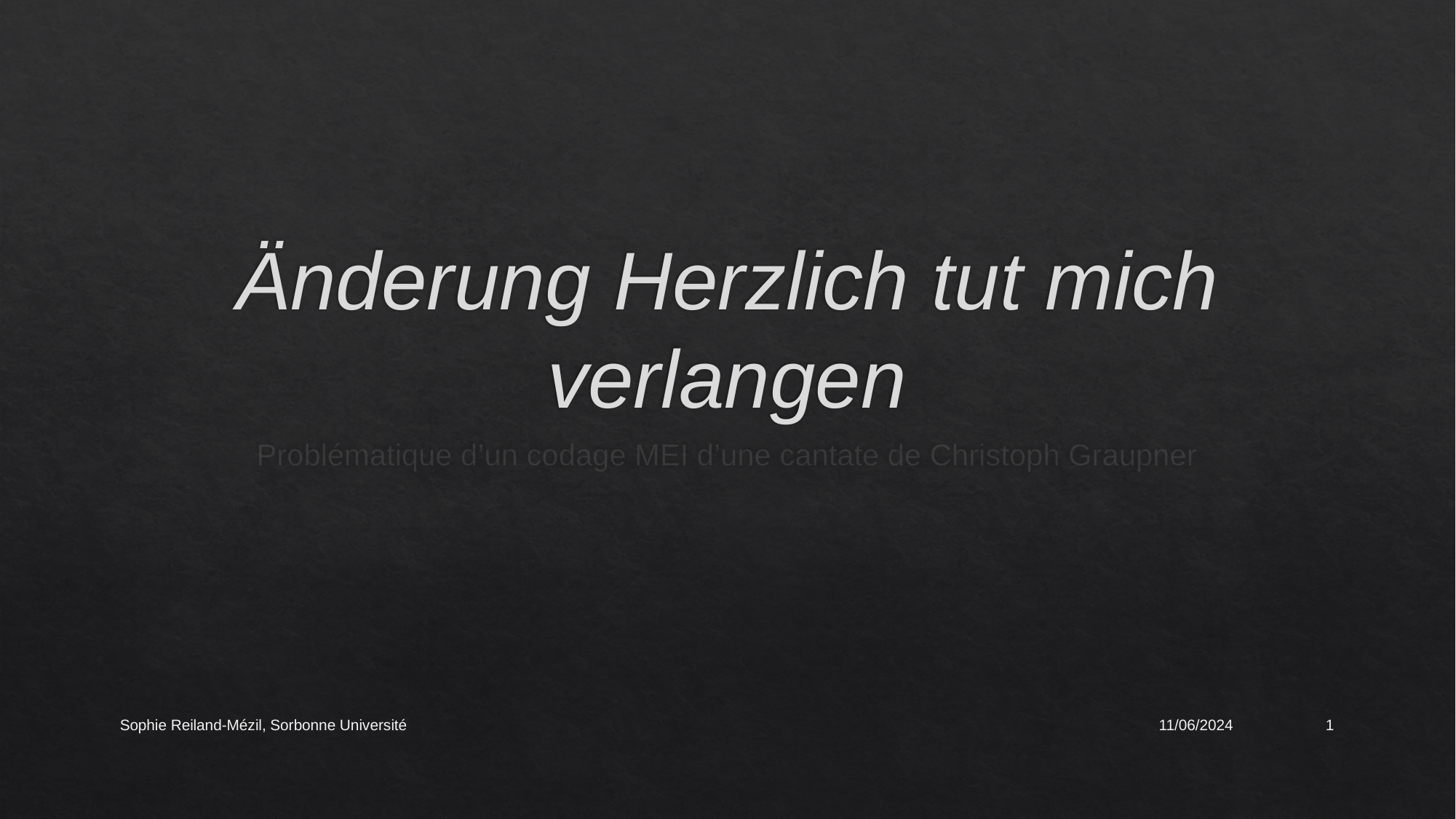

# Änderung Herzlich tut mich verlangen
Problématique d’un codage MEI d’une cantate de Christoph Graupner
Sophie Reiland-Mézil, Sorbonne Université
11/06/2024
1